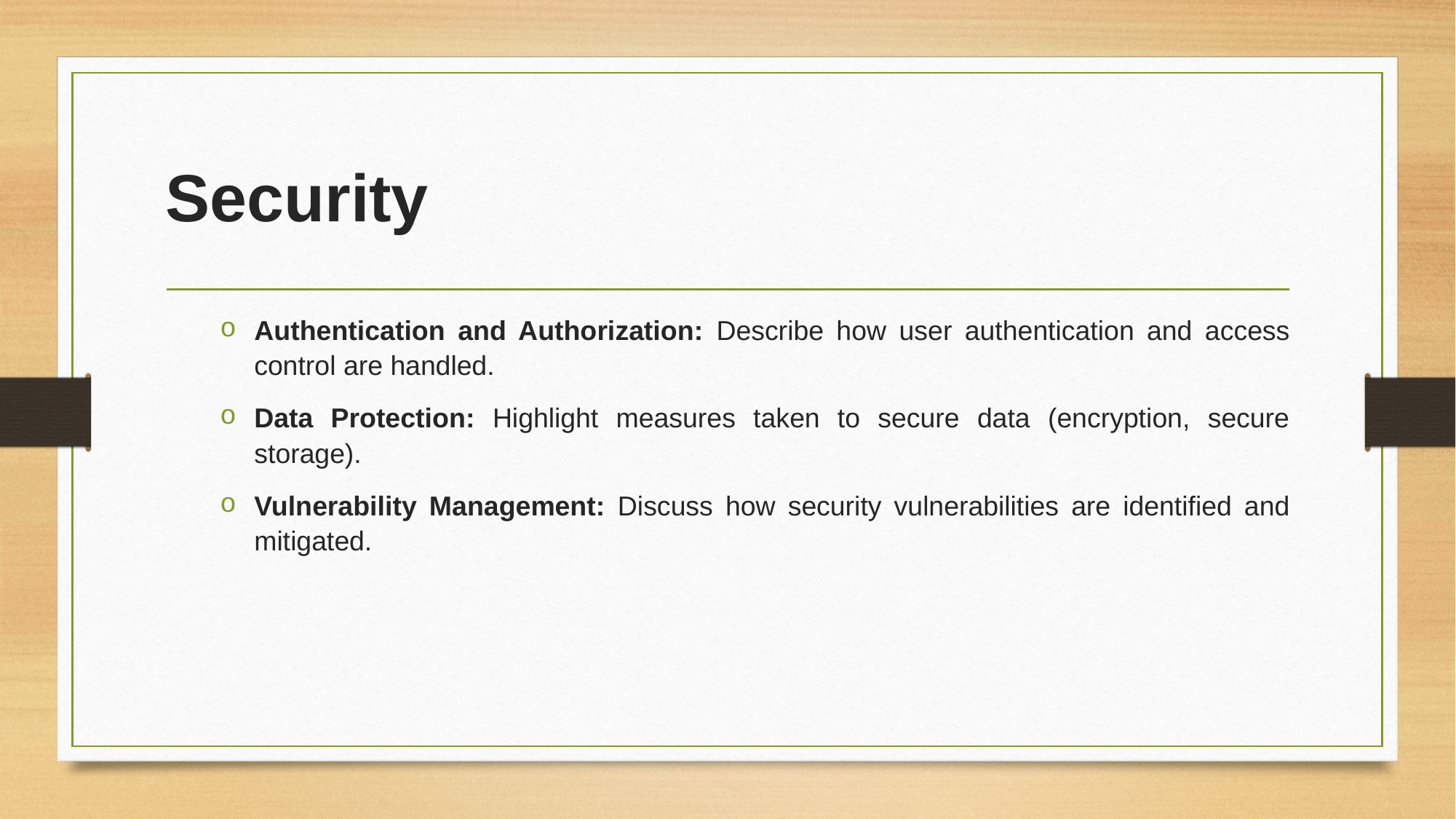

# Security
Authentication and Authorization: Describe how user authentication and access control are handled.
Data Protection: Highlight measures taken to secure data (encryption, secure storage).
Vulnerability Management: Discuss how security vulnerabilities are identified and mitigated.